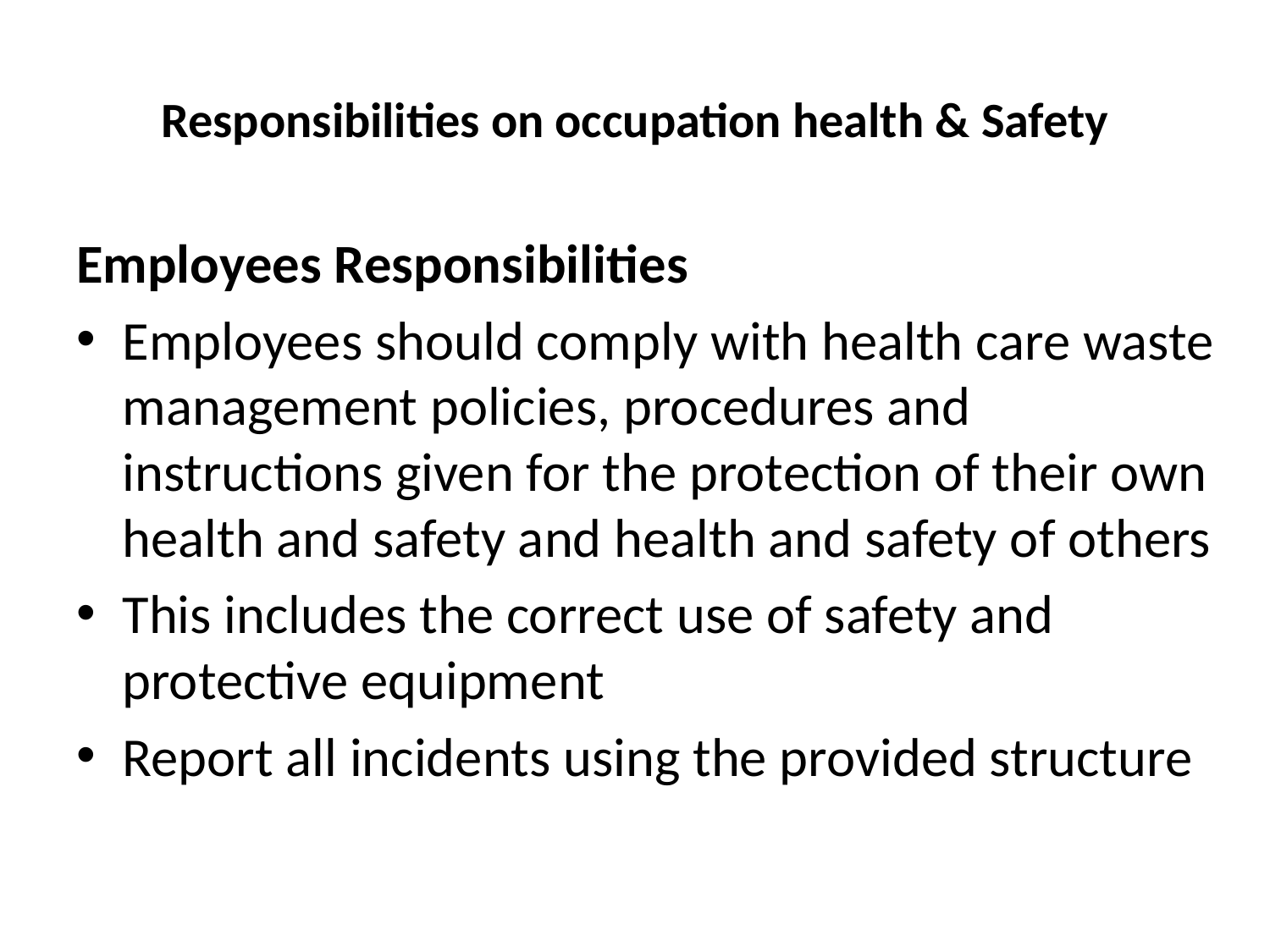

# Responsibilities on occupation health & Safety
Employees Responsibilities
Employees should comply with health care waste management policies, procedures and instructions given for the protection of their own health and safety and health and safety of others
This includes the correct use of safety and protective equipment
Report all incidents using the provided structure